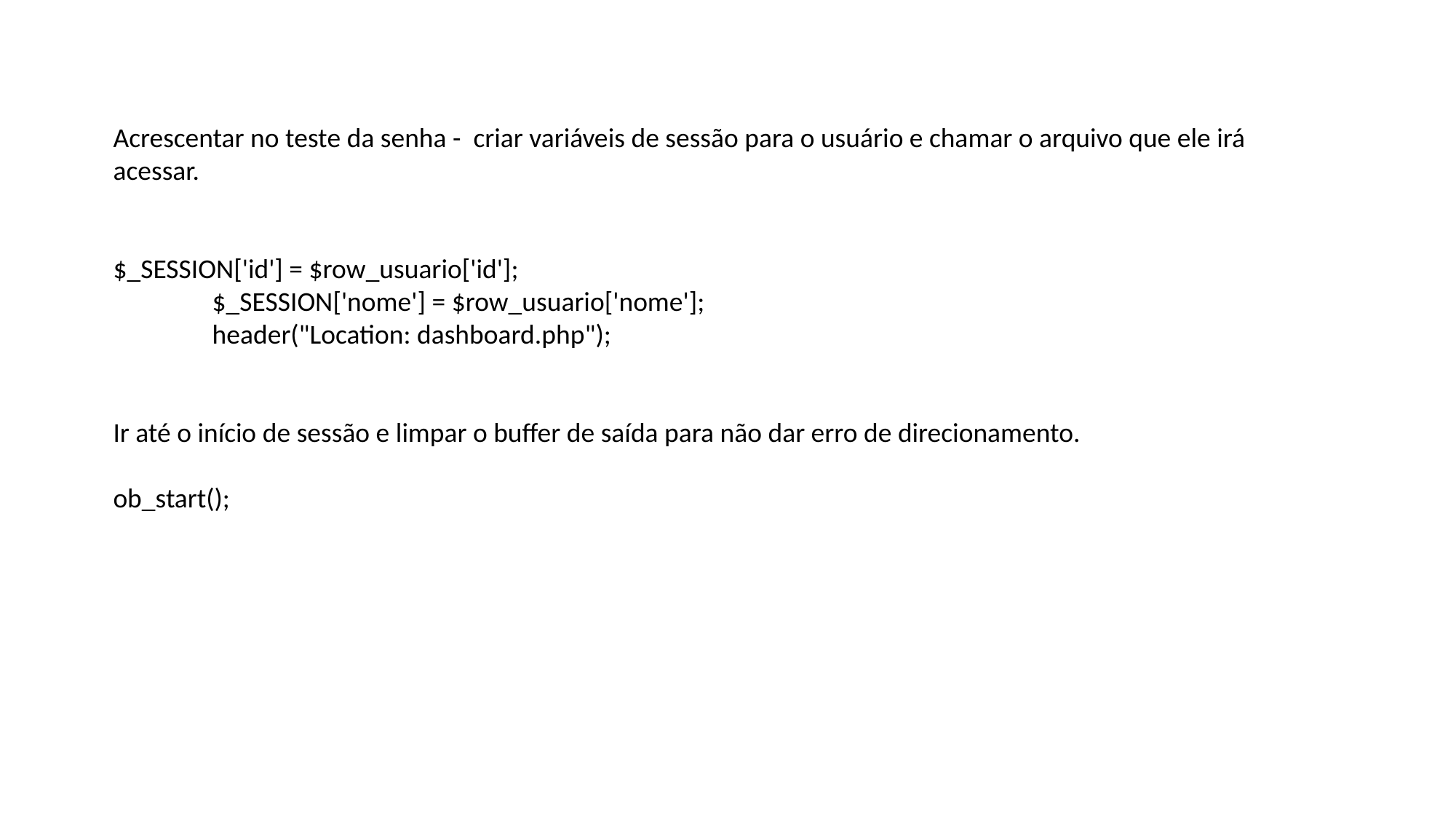

Acrescentar no teste da senha -  criar variáveis de sessão para o usuário e chamar o arquivo que ele irá acessar.

$_SESSION['id'] = $row_usuario['id'];
                $_SESSION['nome'] = $row_usuario['nome'];
                header("Location: dashboard.php");

Ir até o início de sessão e limpar o buffer de saída para não dar erro de direcionamento.

ob_start();